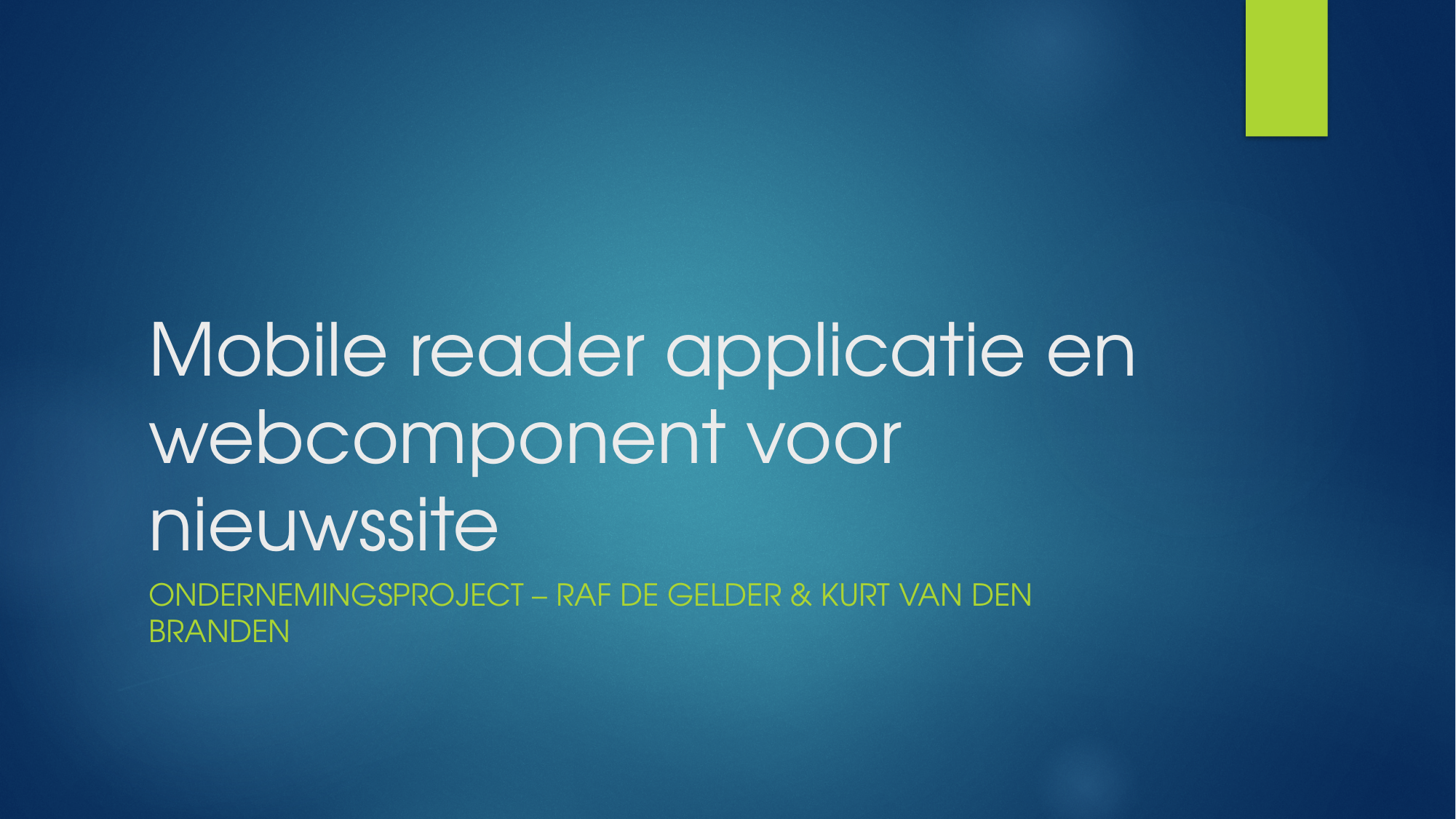

# Mobile reader applicatie en webcomponent voor nieuwssite
Ondernemingsproject – Raf de gelder & kurt van den branden